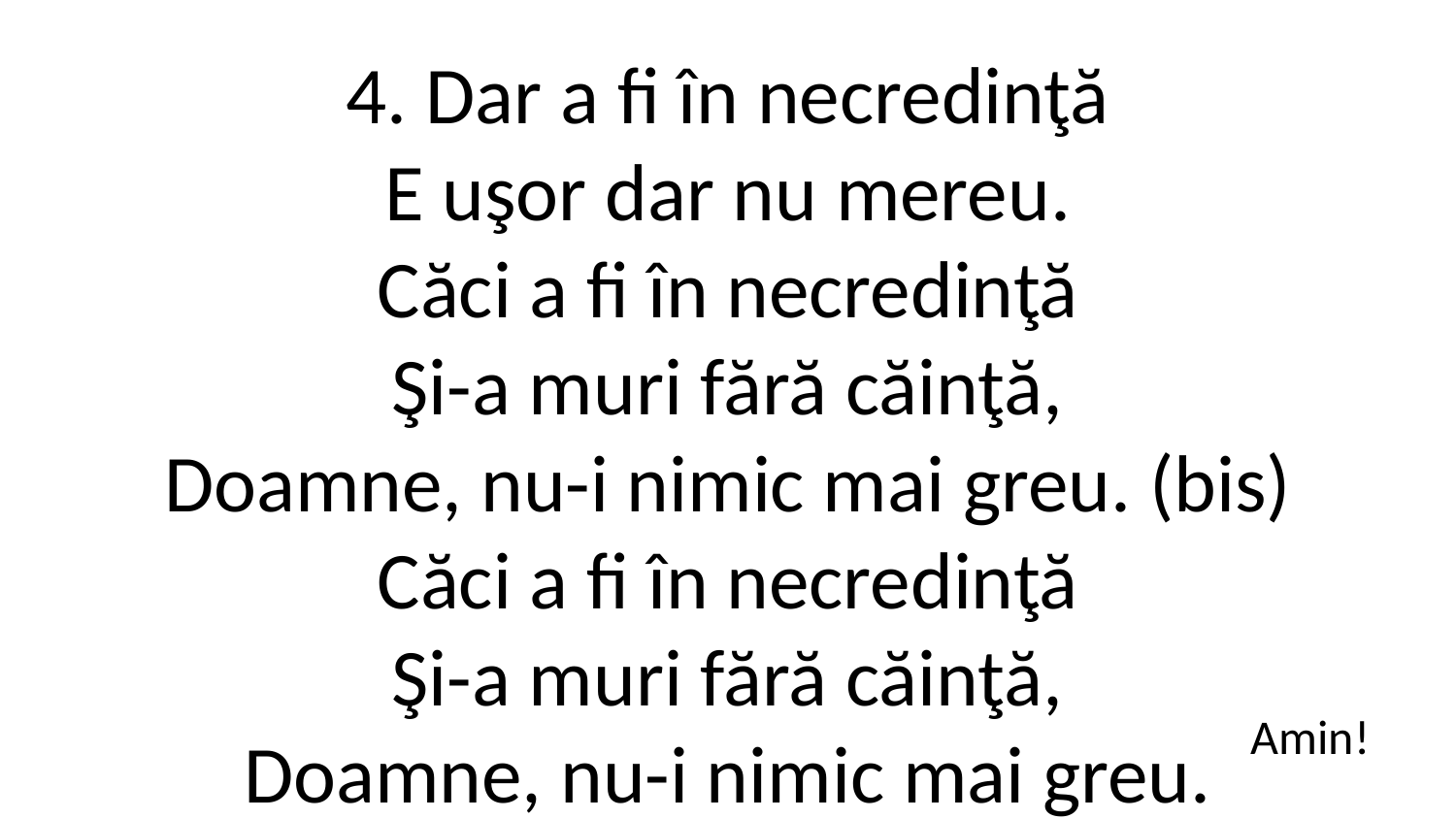

4. Dar a fi în necredinţă
E uşor dar nu mereu.
Căci a fi în necredinţă
Şi-a muri fără căinţă,
Doamne, nu-i nimic mai greu. (bis)
Căci a fi în necredinţă
Şi-a muri fără căinţă,
Doamne, nu-i nimic mai greu.

Amin!